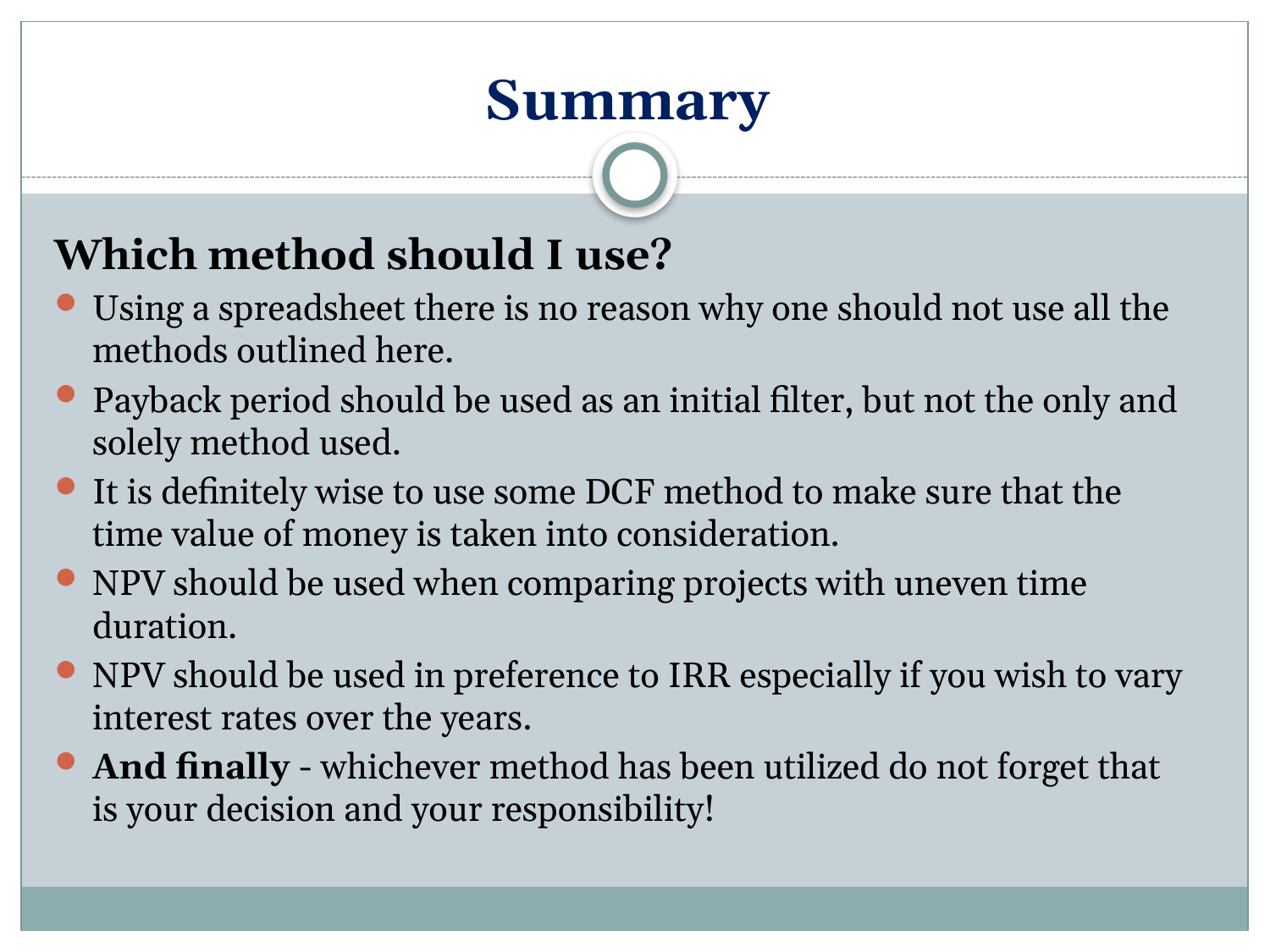

# Summary
Which method should I use?
Using a spreadsheet there is no reason why one should not use all the methods outlined here.
Payback period should be used as an initial filter, but not the only and solely method used.
It is definitely wise to use some DCF method to make sure that the time value of money is taken into consideration.
NPV should be used when comparing projects with uneven time duration.
NPV should be used in preference to IRR especially if you wish to vary interest rates over the years.
And finally - whichever method has been utilized do not forget that is your decision and your responsibility!